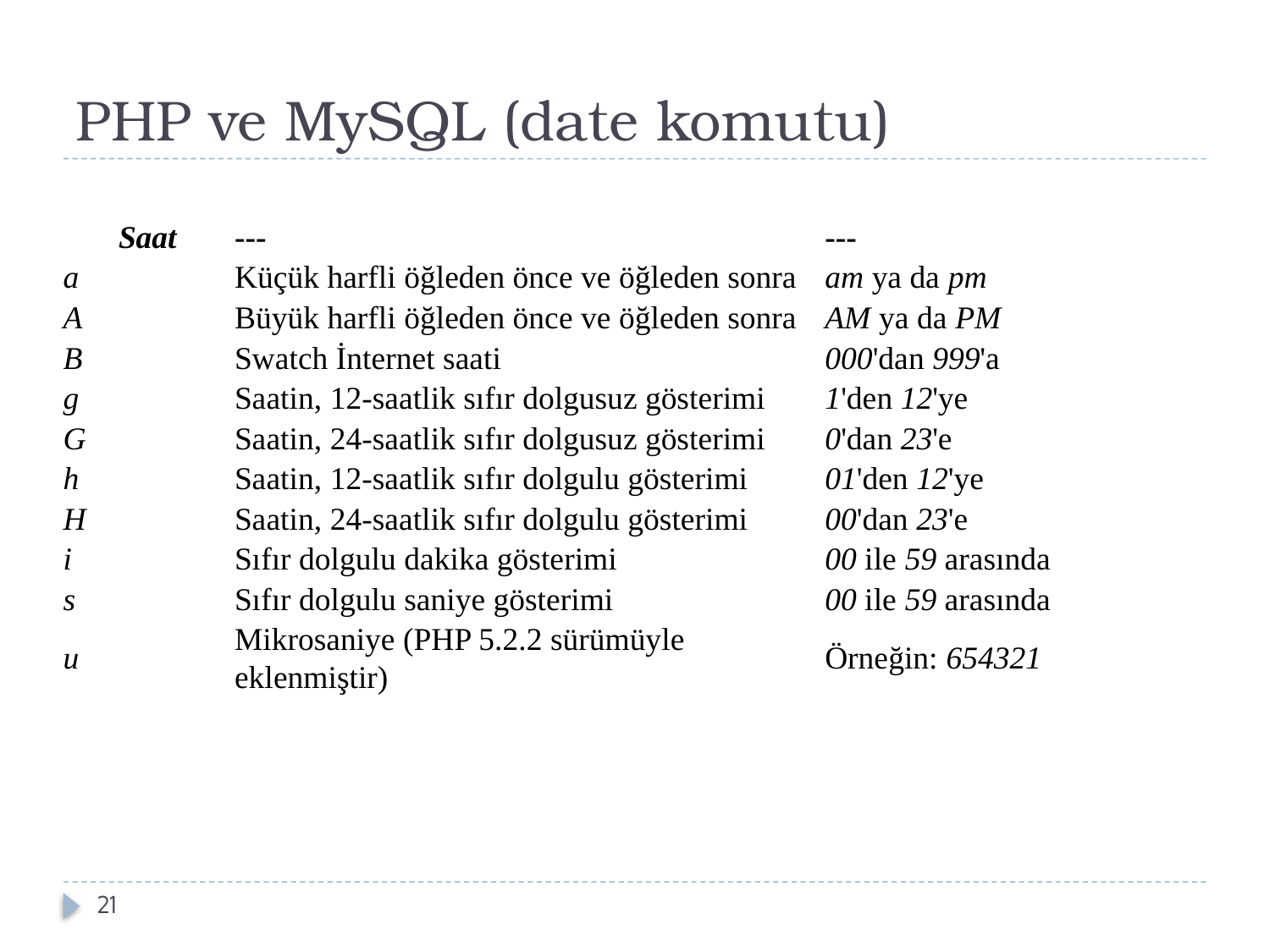

# PHP ve MySQL (date komutu)
| Saat | --- | --- |
| --- | --- | --- |
| a | Küçük harfli öğleden önce ve öğleden sonra | am ya da pm |
| A | Büyük harfli öğleden önce ve öğleden sonra | AM ya da PM |
| B | Swatch İnternet saati | 000'dan 999'a |
| g | Saatin, 12-saatlik sıfır dolgusuz gösterimi | 1'den 12'ye |
| G | Saatin, 24-saatlik sıfır dolgusuz gösterimi | 0'dan 23'e |
| h | Saatin, 12-saatlik sıfır dolgulu gösterimi | 01'den 12'ye |
| H | Saatin, 24-saatlik sıfır dolgulu gösterimi | 00'dan 23'e |
| i | Sıfır dolgulu dakika gösterimi | 00 ile 59 arasında |
| s | Sıfır dolgulu saniye gösterimi | 00 ile 59 arasında |
| u | Mikrosaniye (PHP 5.2.2 sürümüyle eklenmiştir) | Örneğin: 654321 |
21